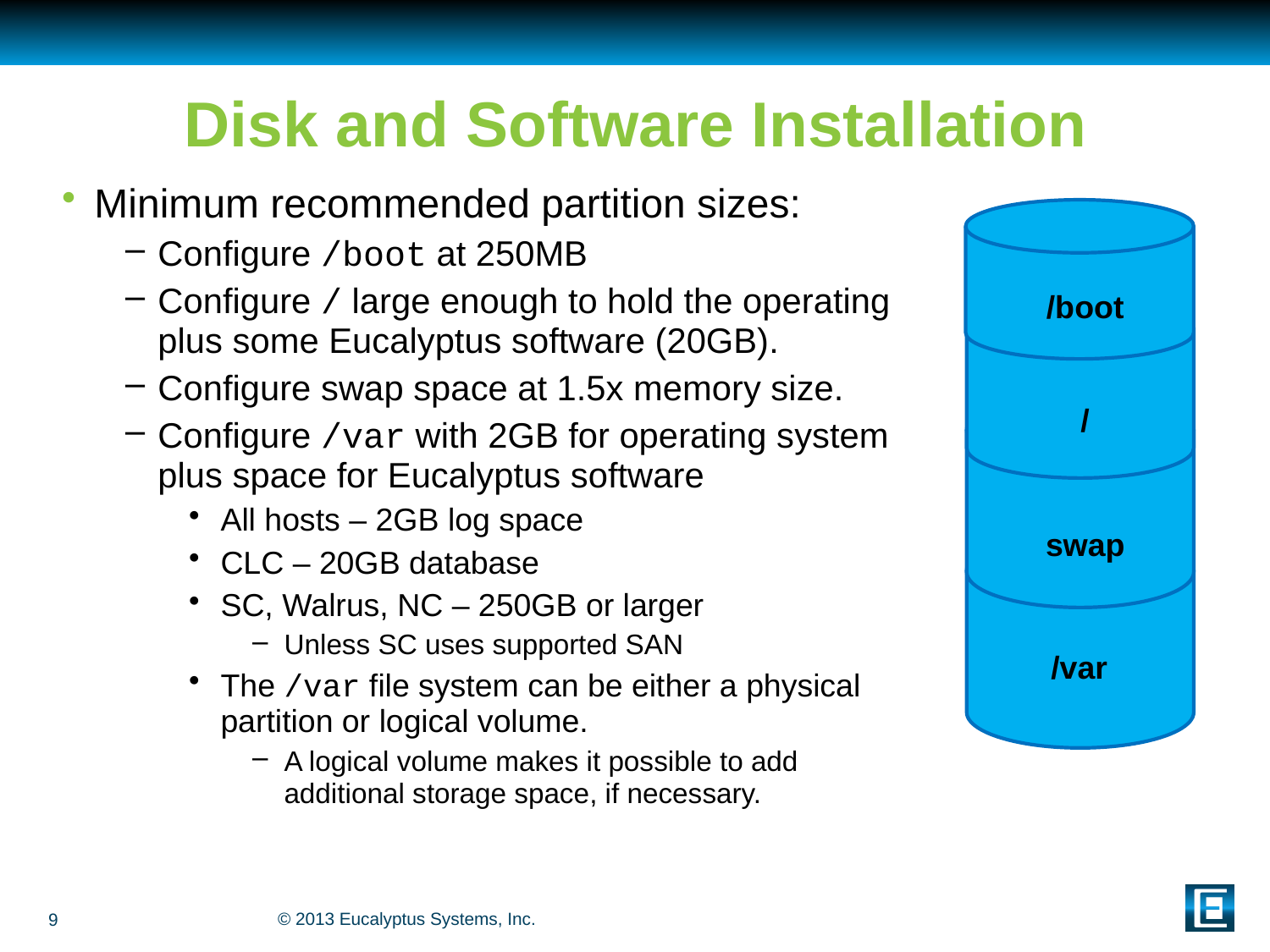

# Disk and Software Installation
Minimum recommended partition sizes:
Configure /boot at 250MB
Configure / large enough to hold the operating plus some Eucalyptus software (20GB).
Configure swap space at 1.5x memory size.
Configure /var with 2GB for operating system plus space for Eucalyptus software
All hosts – 2GB log space
CLC – 20GB database
SC, Walrus, NC – 250GB or larger
Unless SC uses supported SAN
The /var file system can be either a physical partition or logical volume.
A logical volume makes it possible to add additional storage space, if necessary.

/boot

/
swap

/var
9